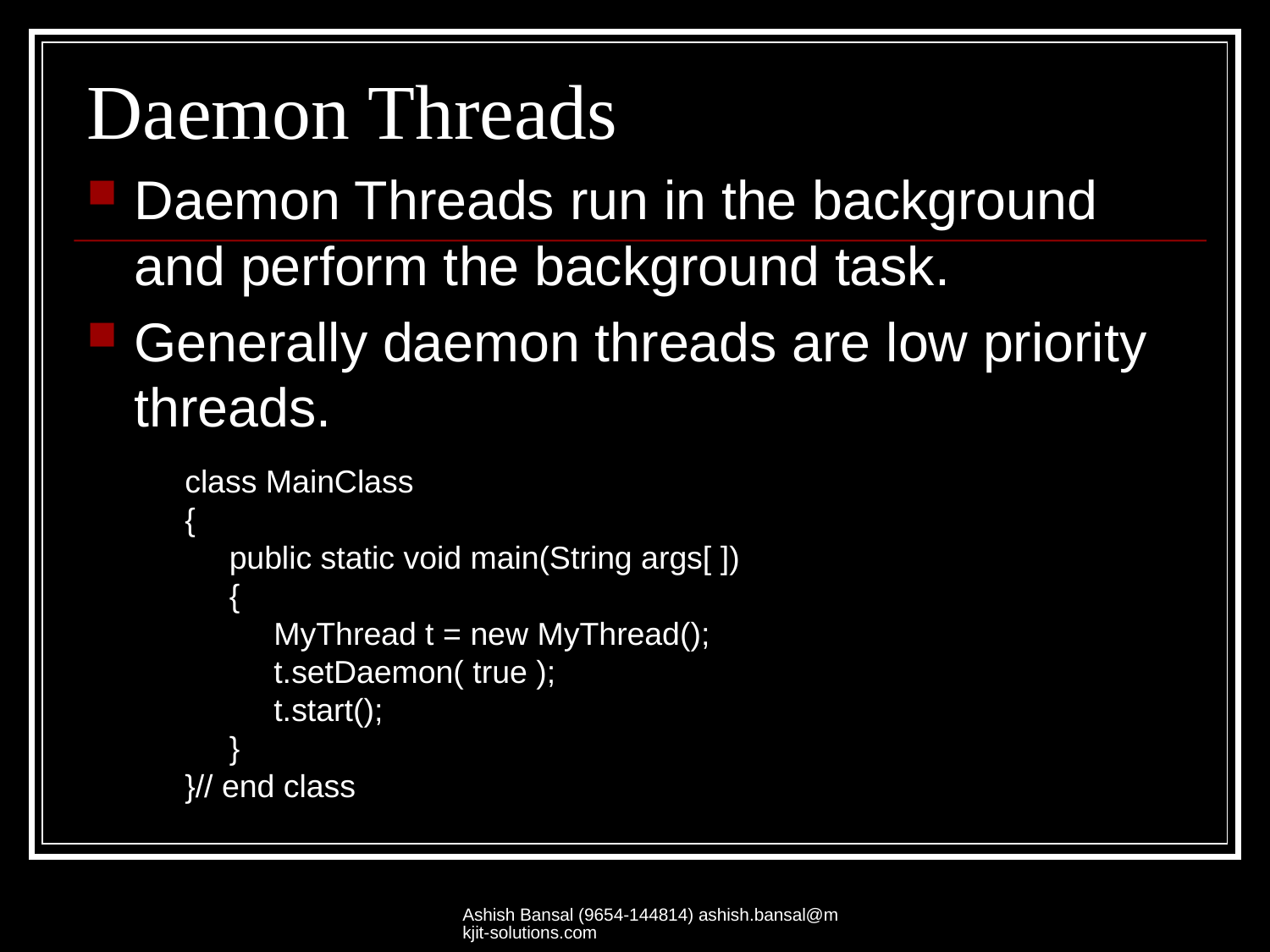

# Daemon Threads
Daemon Threads run in the background and perform the background task.
Generally daemon threads are low priority threads.

class MainClass
{
     public static void main(String args[ ])
     {
          MyThread t = new MyThread();
          t.setDaemon( true );
          t.start();
     }
}// end class
Ashish Bansal (9654-144814) ashish.bansal@mkjit-solutions.com